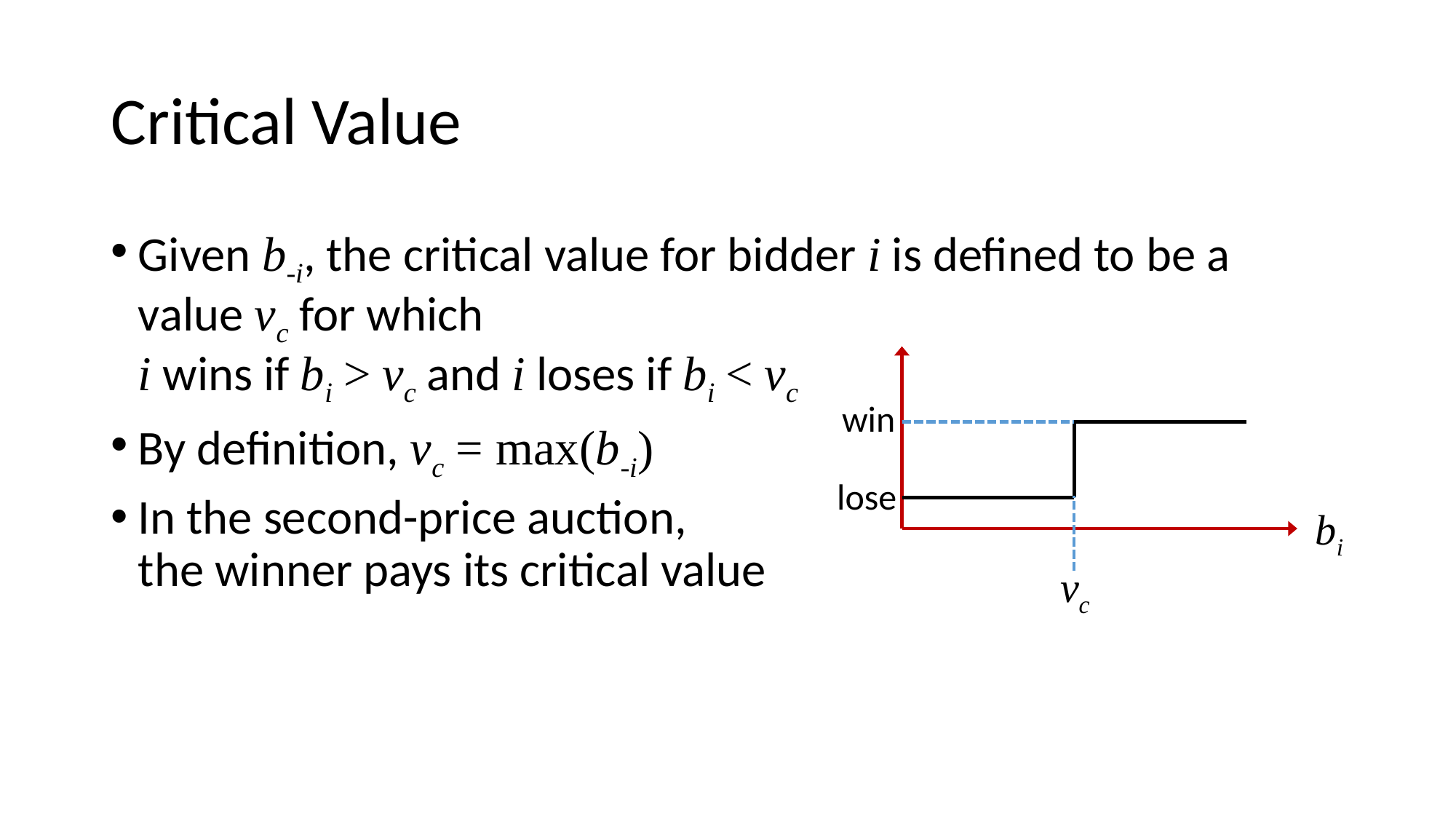

# Critical Value
Given b-i, the critical value for bidder i is defined to be a value vc for which
i wins if bi > vc and i loses if bi < vc
By definition, vc = max(b-i)
In the second-price auction,
the winner pays its critical value
win
lose
bi
vc